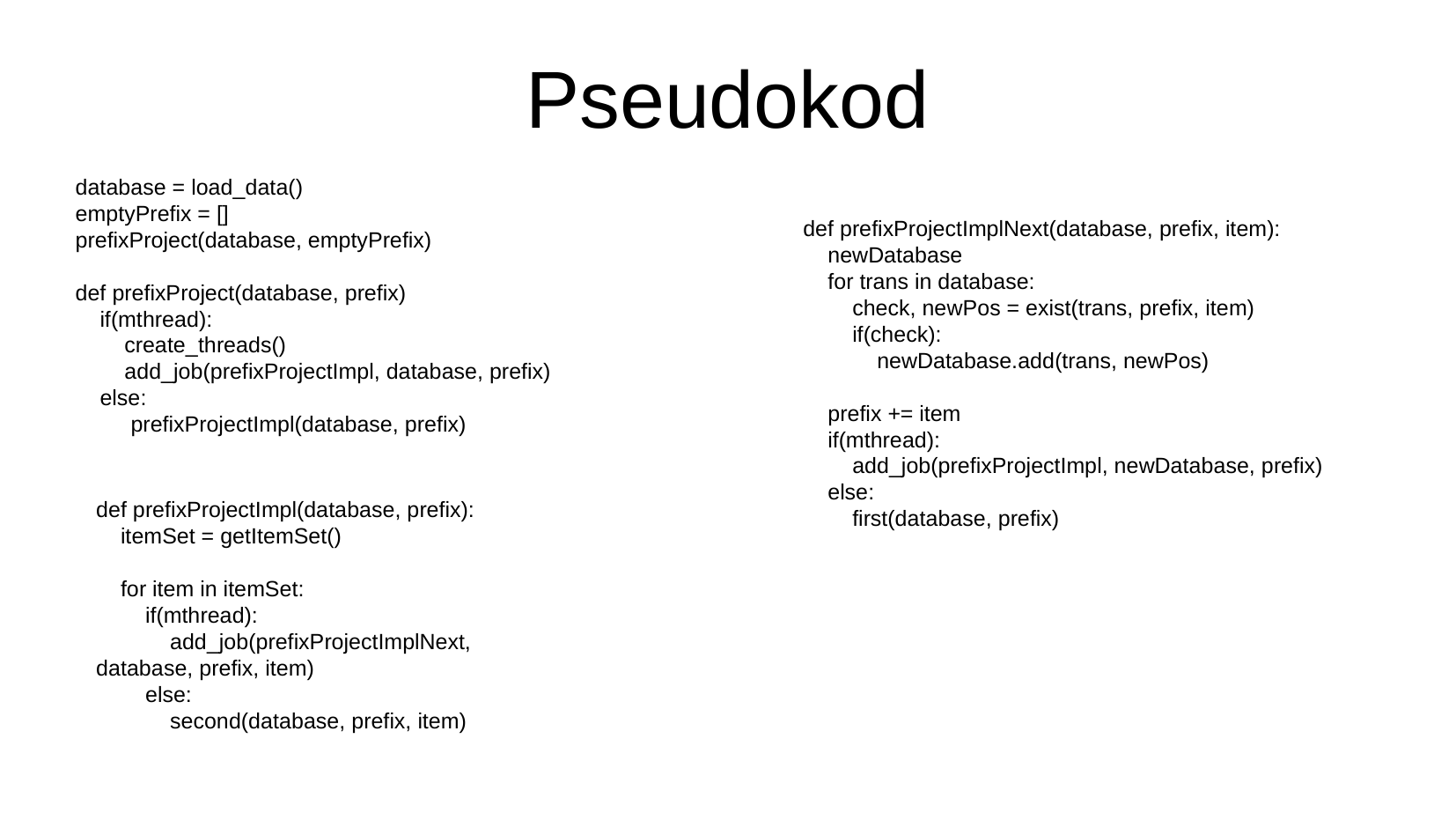

Pseudokod
database = load_data()
emptyPrefix = []
prefixProject(database, emptyPrefix)

def prefixProject(database, prefix)
    if(mthread):
        create_threads()
        add_job(prefixProjectImpl, database, prefix)
    else:
         prefixProjectImpl(database, prefix)
def prefixProjectImplNext(database, prefix, item):
    newDatabase
    for trans in database:
        check, newPos = exist(trans, prefix, item)
        if(check):
            newDatabase.add(trans, newPos)

    prefix += item
    if(mthread):
        add_job(prefixProjectImpl, newDatabase, prefix)
    else:
        first(database, prefix)
def prefixProjectImpl(database, prefix):
    itemSet = getItemSet()

    for item in itemSet:
        if(mthread):
            add_job(prefixProjectImplNext, database, prefix, item)
        else:
            second(database, prefix, item)